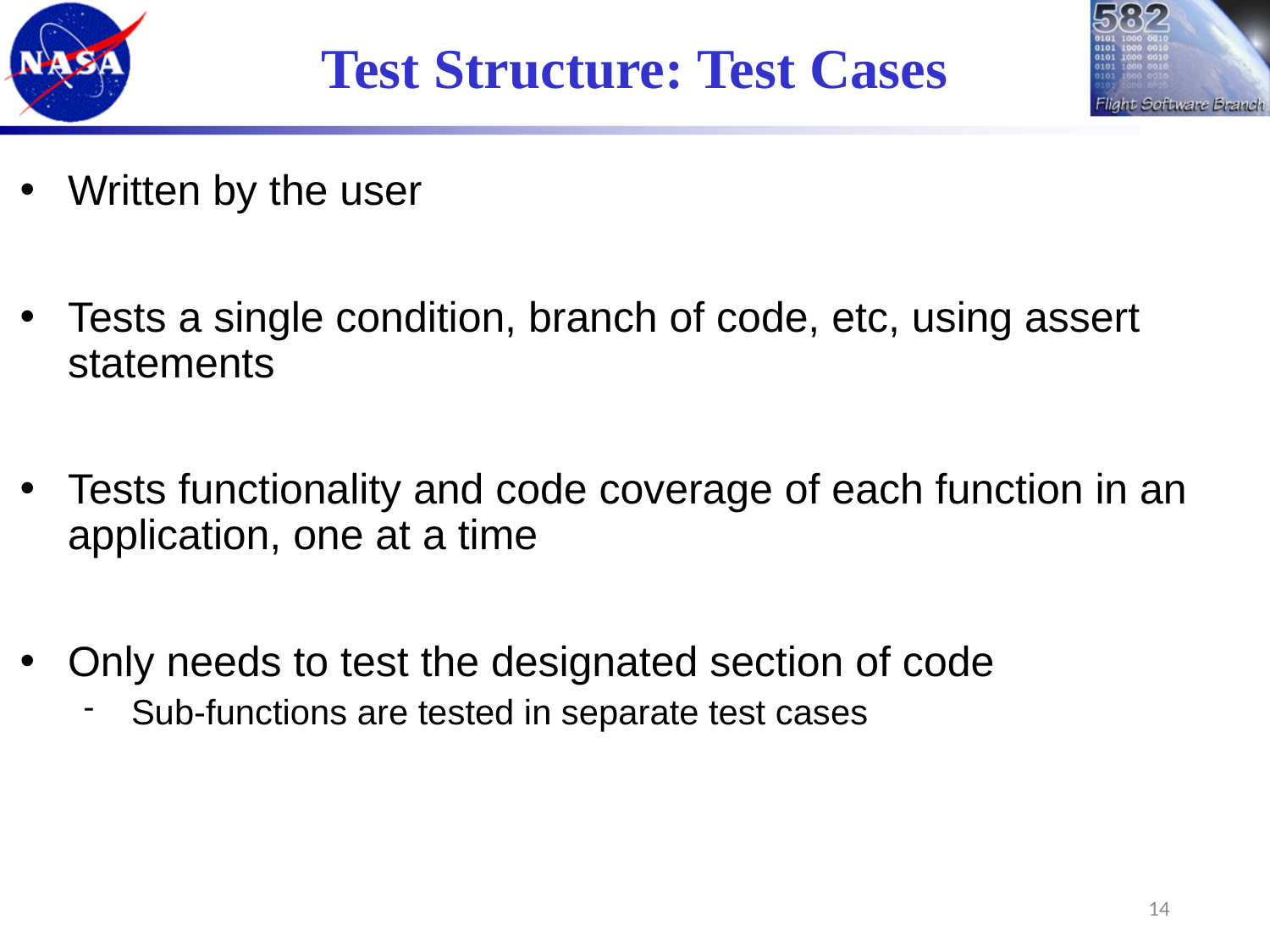

# Test Structure: Test Cases
Written by the user

Tests a single condition, branch of code, etc, using assert statements

Tests functionality and code coverage of each function in an application, one at a time

Only needs to test the designated section of code
Sub-functions are tested in separate test cases

14